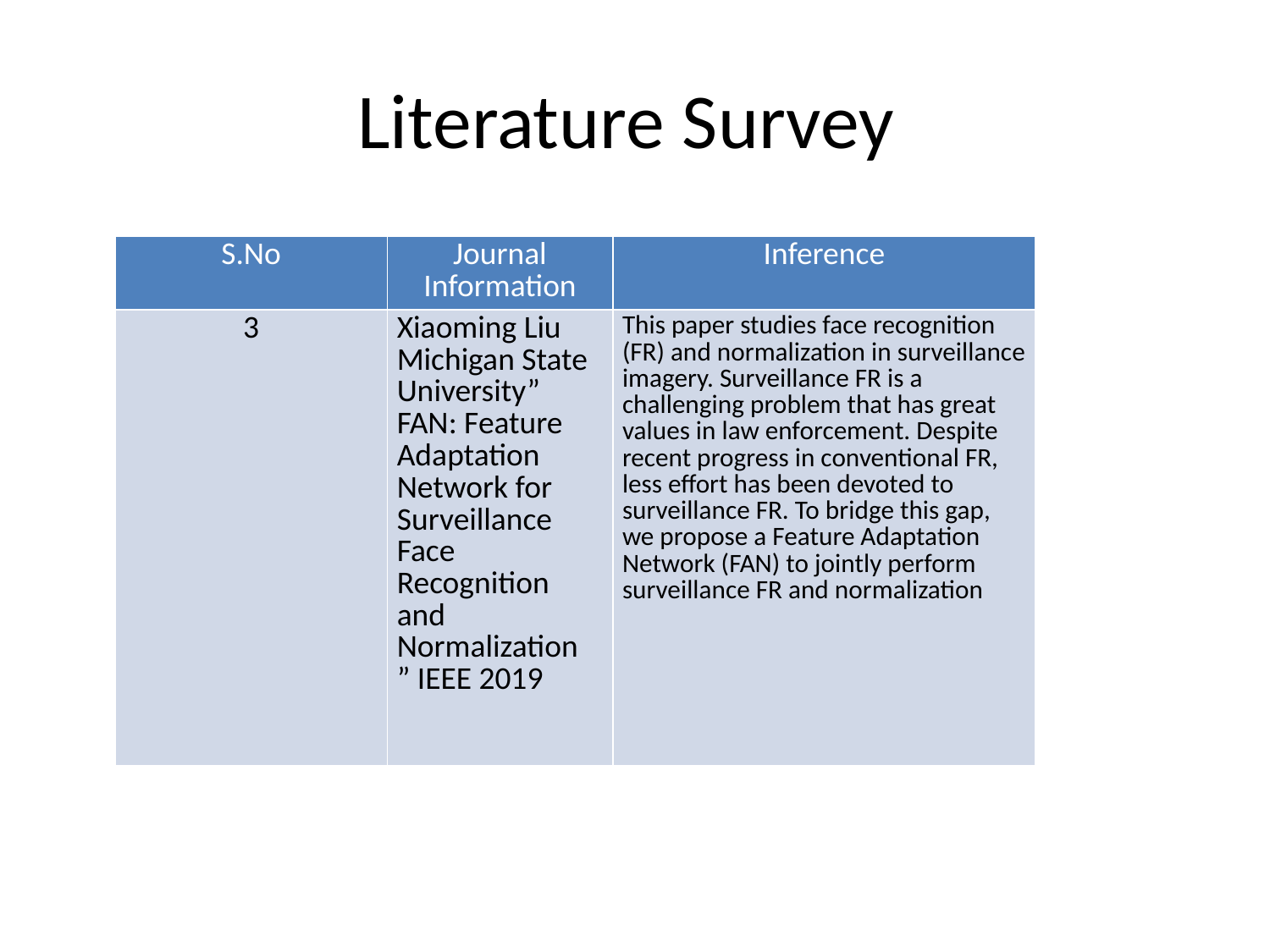

# Literature Survey
| S.No | Journal Information | Inference |
| --- | --- | --- |
| 3 | Xiaoming Liu Michigan State University” FAN: Feature Adaptation Network for Surveillance Face Recognition and Normalization ” IEEE 2019 | This paper studies face recognition (FR) and normalization in surveillance imagery. Surveillance FR is a challenging problem that has great values in law enforcement. Despite recent progress in conventional FR, less effort has been devoted to surveillance FR. To bridge this gap, we propose a Feature Adaptation Network (FAN) to jointly perform surveillance FR and normalization |